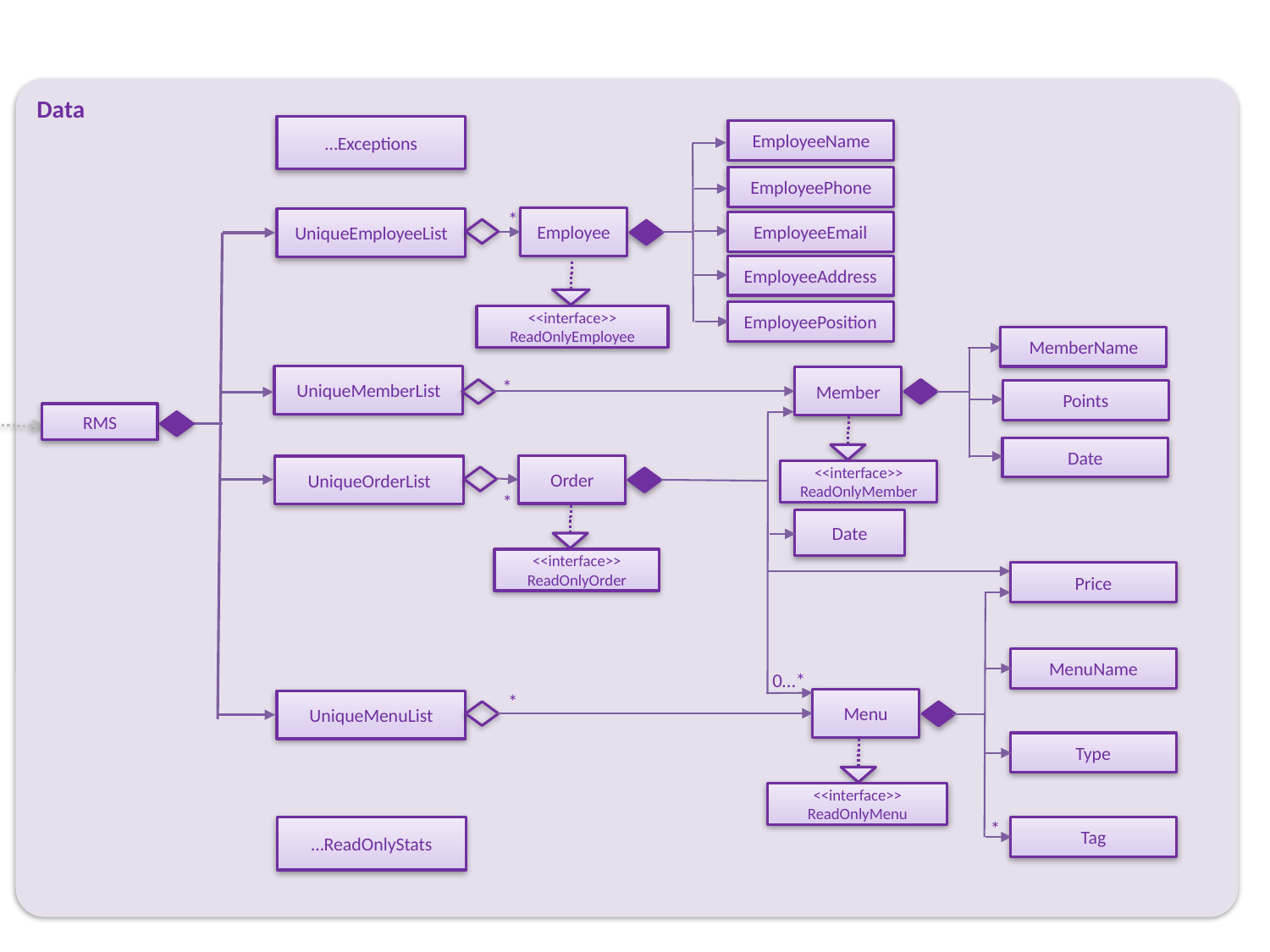

Data
…Exceptions
EmployeeName
EmployeePhone
*
Employee
UniqueEmployeeList
EmployeeEmail

EmployeeAddress

EmployeePosition
<<interface>>
ReadOnlyEmployee
MemberName
UniqueMemberList
Member
*

Points
RMS

Date
Order
UniqueOrderList
<<interface>>
ReadOnlyMember

*

Date
<<interface>>
ReadOnlyOrder
Price
MenuName
0…*
*
Menu
UniqueMenuList

Type

<<interface>>
ReadOnlyMenu
*
…ReadOnlyStats
Tag